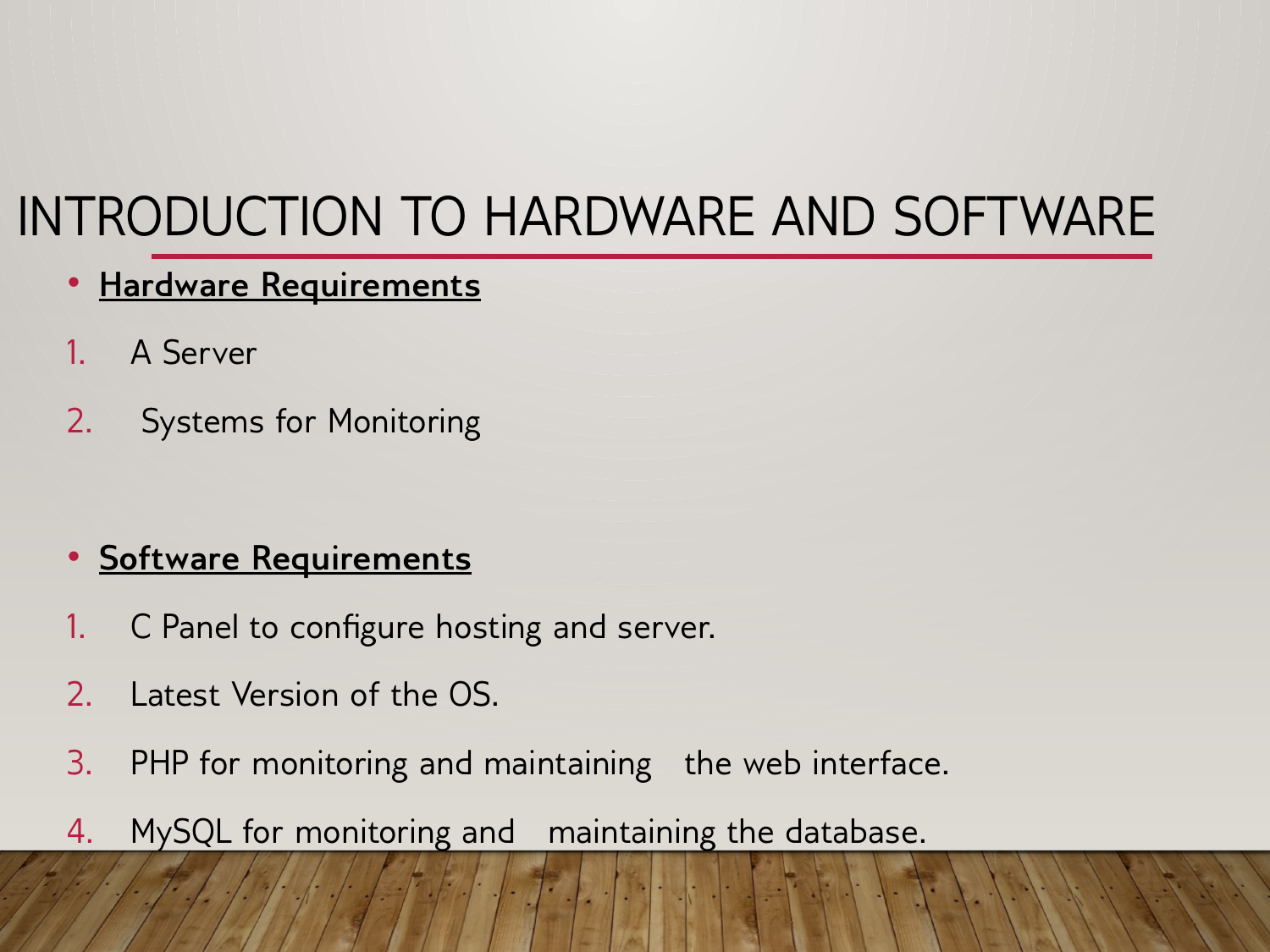

Introduction to hardware and software
Hardware Requirements
A Server
 Systems for Monitoring

Software Requirements
C Panel to configure hosting and server.
Latest Version of the OS.
PHP for monitoring and maintaining   the web interface.
MySQL for monitoring and   maintaining the database.